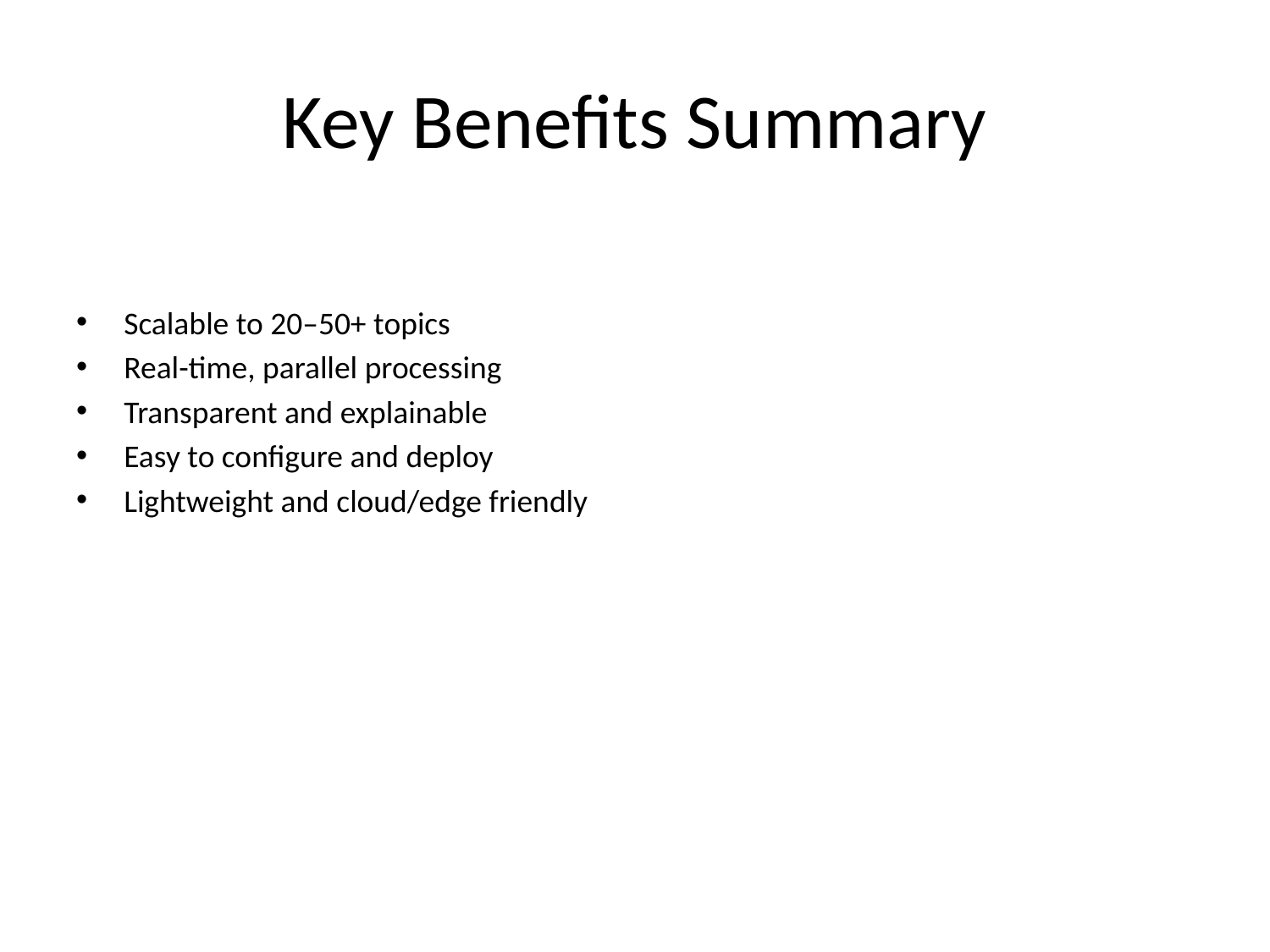

# Key Benefits Summary

Scalable to 20–50+ topics
Real-time, parallel processing
Transparent and explainable
Easy to configure and deploy
Lightweight and cloud/edge friendly